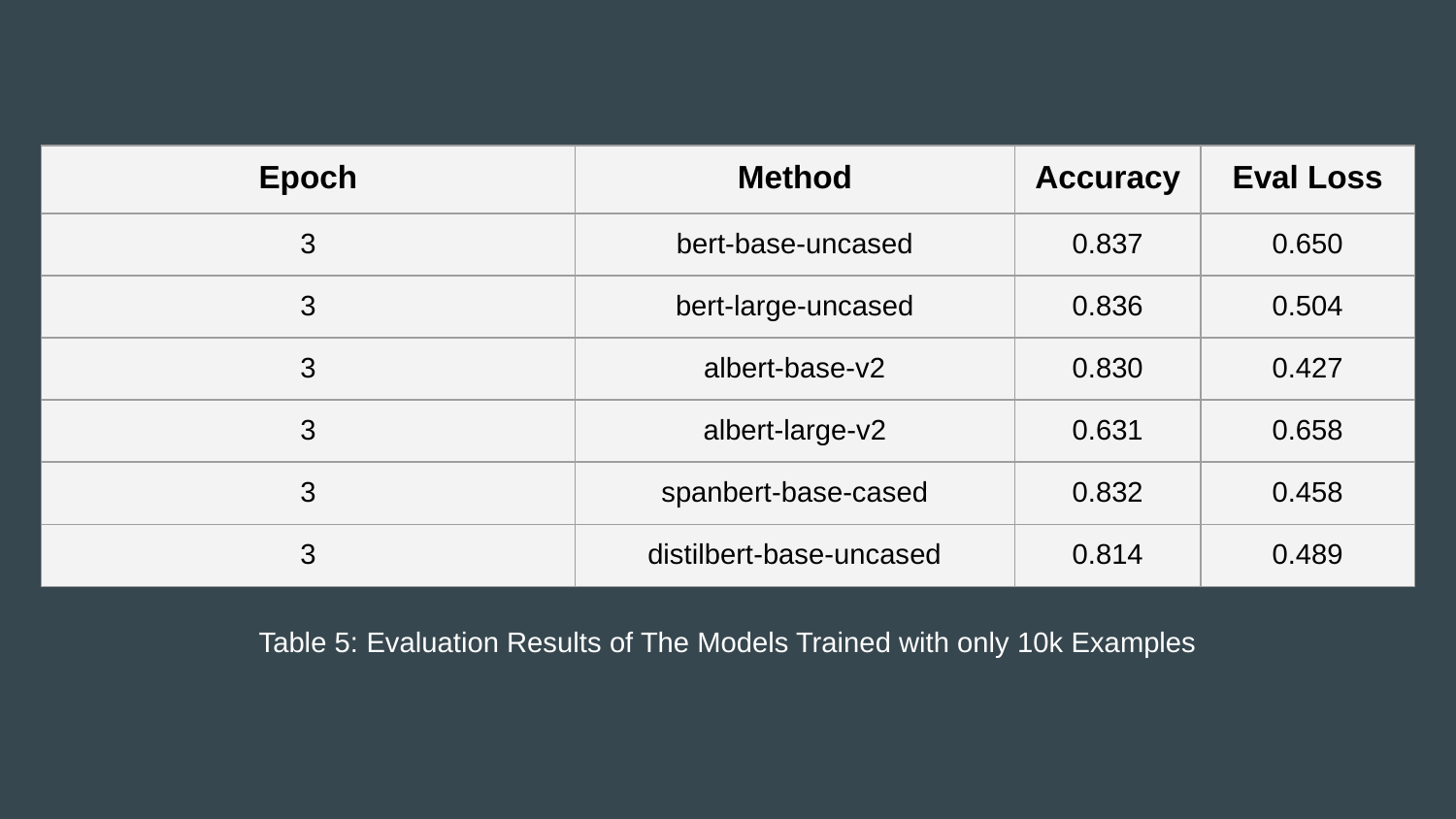

| Epoch | Method | Accuracy | Eval Loss |
| --- | --- | --- | --- |
| 3 | bert-base-uncased | 0.837 | 0.650 |
| 3 | bert-large-uncased | 0.836 | 0.504 |
| 3 | albert-base-v2 | 0.830 | 0.427 |
| 3 | albert-large-v2 | 0.631 | 0.658 |
| 3 | spanbert-base-cased | 0.832 | 0.458 |
| 3 | distilbert-base-uncased | 0.814 | 0.489 |
Table 5: Evaluation Results of The Models Trained with only 10k Examples